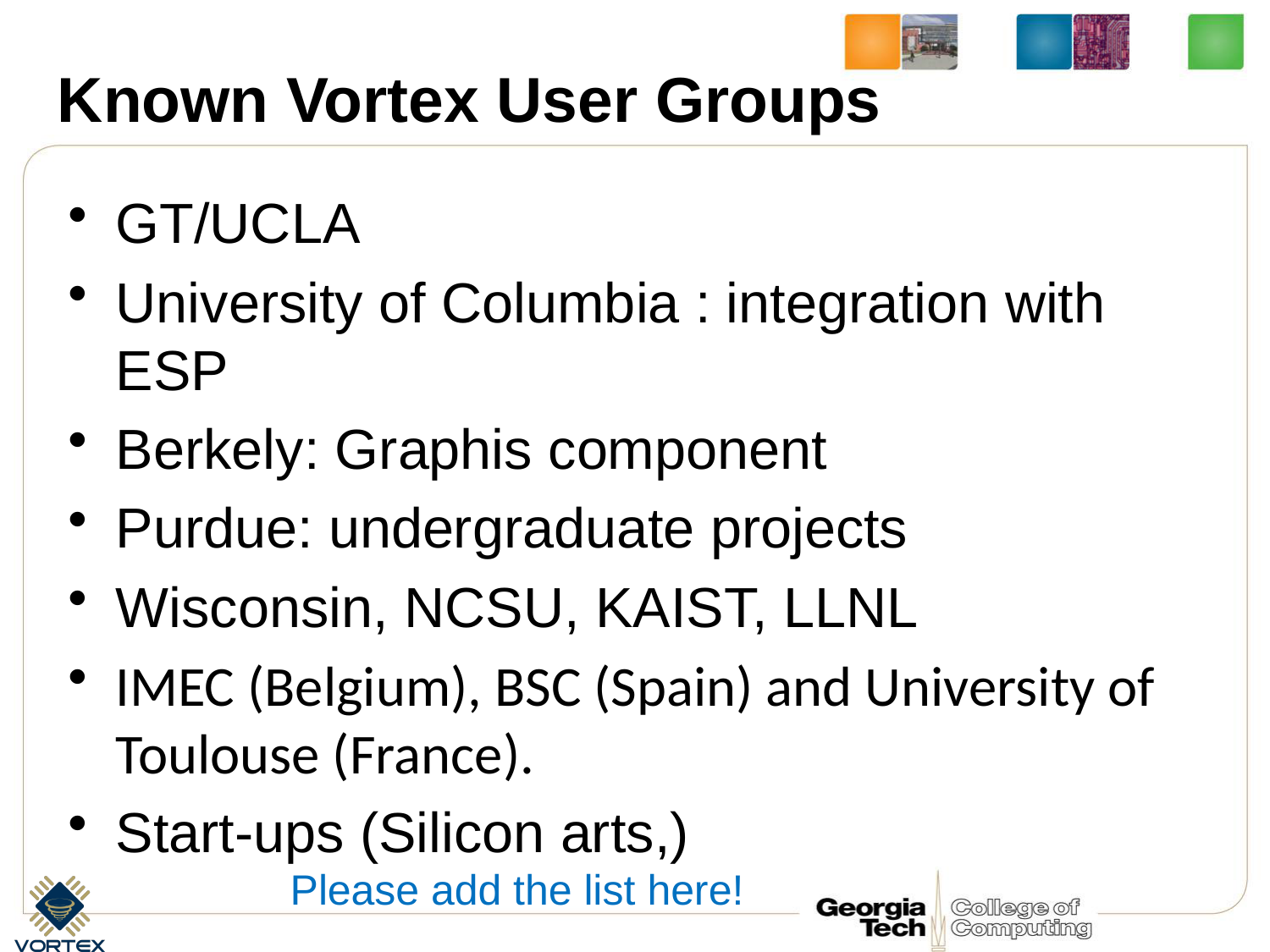

# Known Vortex User Groups
GT/UCLA
University of Columbia : integration with ESP
Berkely: Graphis component
Purdue: undergraduate projects
Wisconsin, NCSU, KAIST, LLNL
IMEC (Belgium), BSC (Spain) and University of Toulouse (France).
Start-ups (Silicon arts,)
Please add the list here!